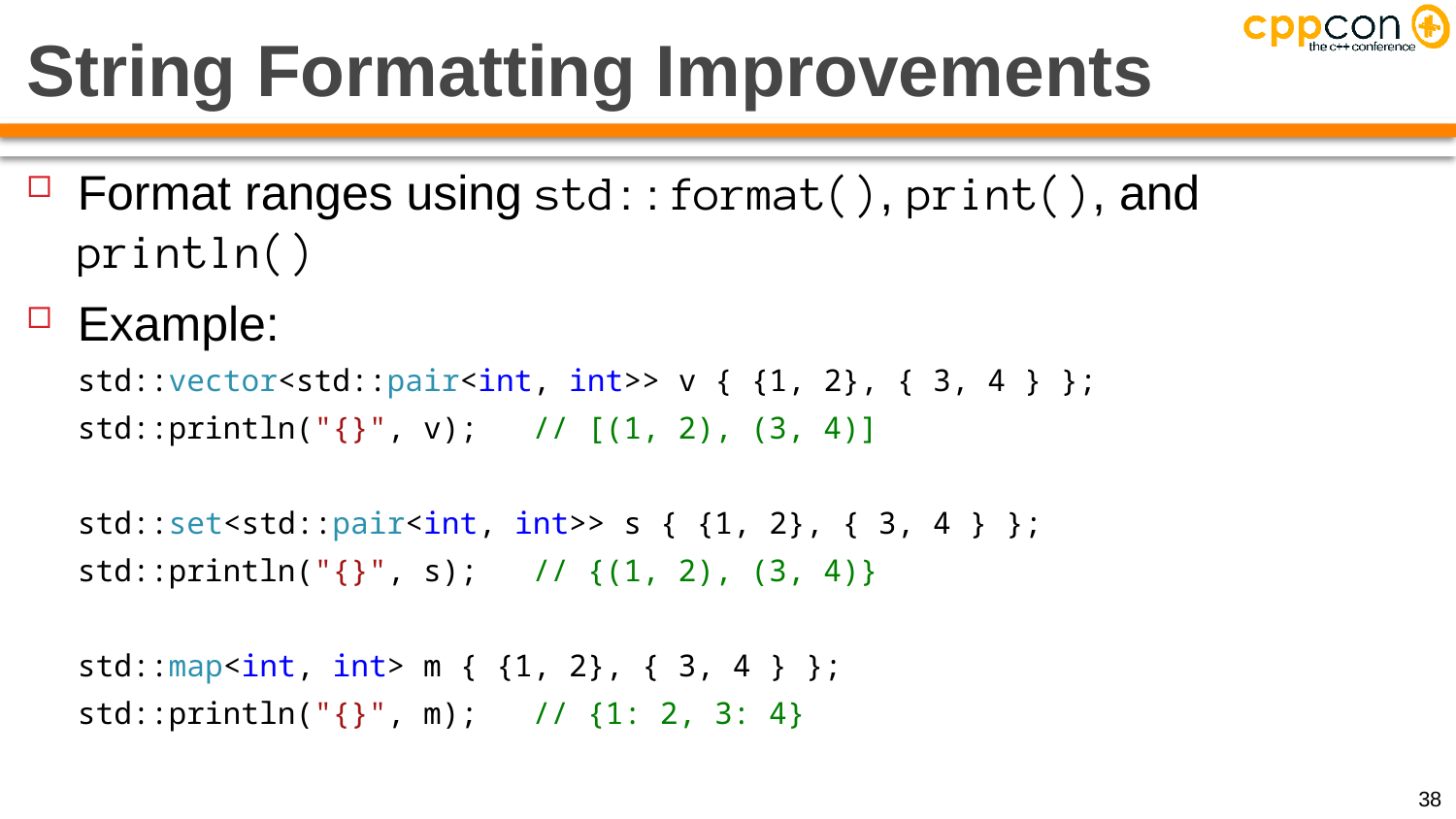

# String Formatting Improvements
Format ranges using std::format(), print(), and println()
Example:
std::vector<std::pair<int, int>> v { {1, 2}, { 3, 4 } };
std::println("{}", v);   // [(1, 2), (3, 4)]

std::set<std::pair<int, int>> s { {1, 2}, { 3, 4 } };
std::println("{}", s);   // {(1, 2), (3, 4)}

std::map<int, int> m { {1, 2}, { 3, 4 } };
std::println("{}", m);   // {1: 2, 3: 4}